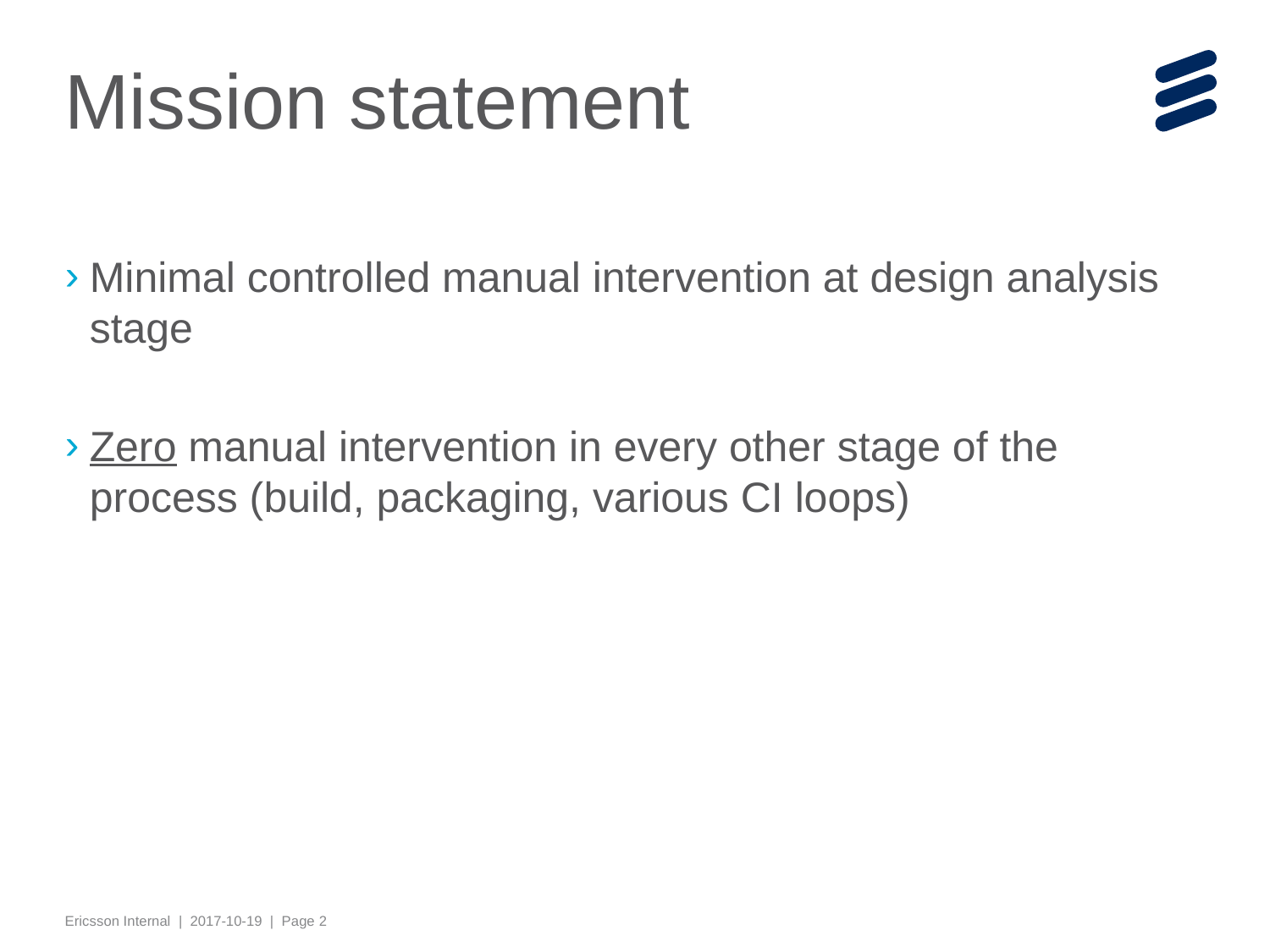

# Mission statement
Minimal controlled manual intervention at design analysis stage

Zero manual intervention in every other stage of the process (build, packaging, various CI loops)